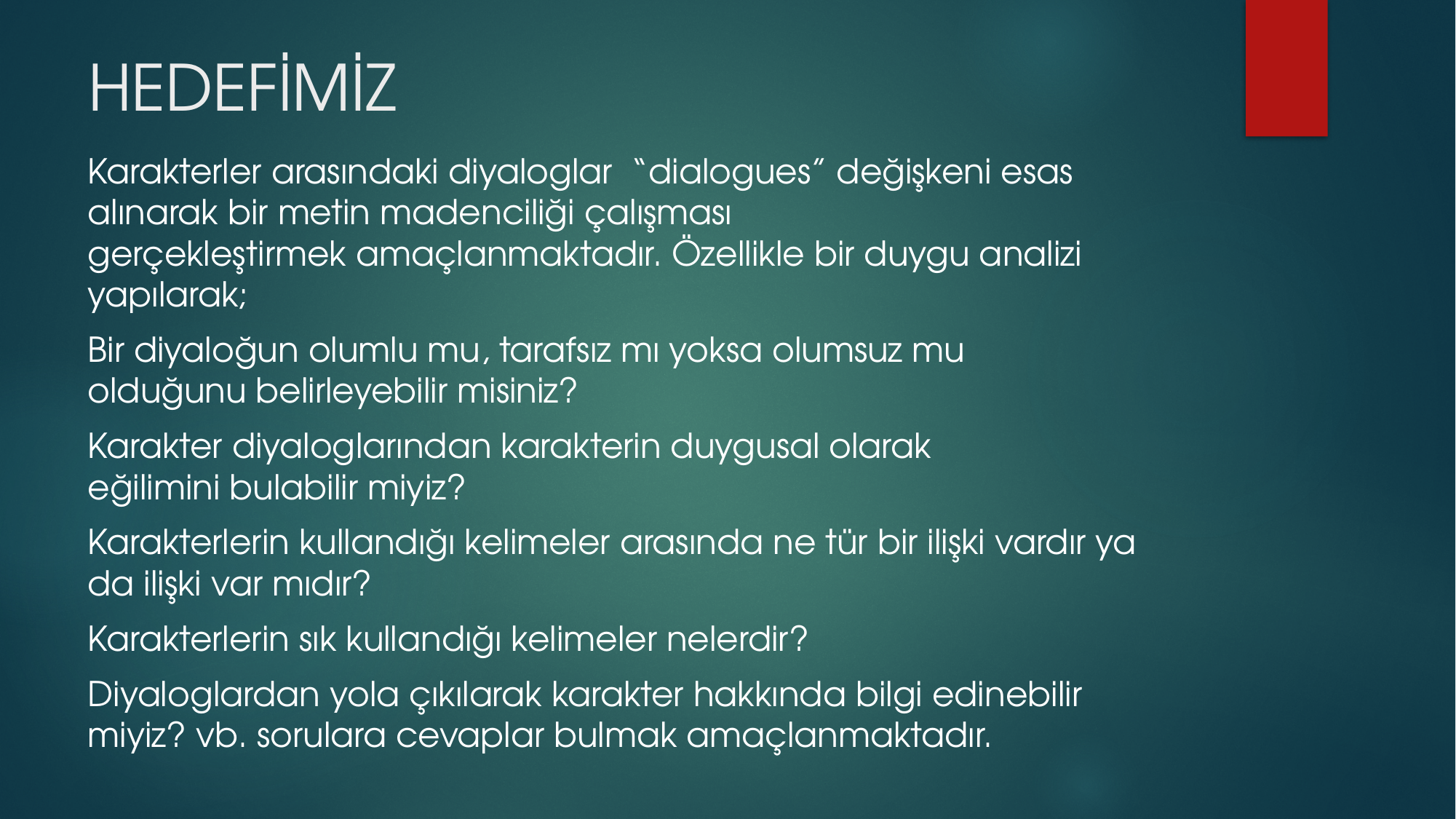

# HEDEFİMİZ
Karakterler arasındaki diyaloglar  “dialogues” değişkeni esas alınarak bir metin madenciliği çalışması gerçekleştirmek amaçlanmaktadır. Özellikle bir duygu analizi yapılarak;
Bir diyaloğun olumlu mu, tarafsız mı yoksa olumsuz mu olduğunu belirleyebilir misiniz?
Karakter diyaloglarından karakterin duygusal olarak eğilimini bulabilir miyiz?
Karakterlerin kullandığı kelimeler arasında ne tür bir ilişki vardır ya da ilişki var mıdır?
Karakterlerin sık kullandığı kelimeler nelerdir?
Diyaloglardan yola çıkılarak karakter hakkında bilgi edinebilir miyiz? vb. sorulara cevaplar bulmak amaçlanmaktadır.